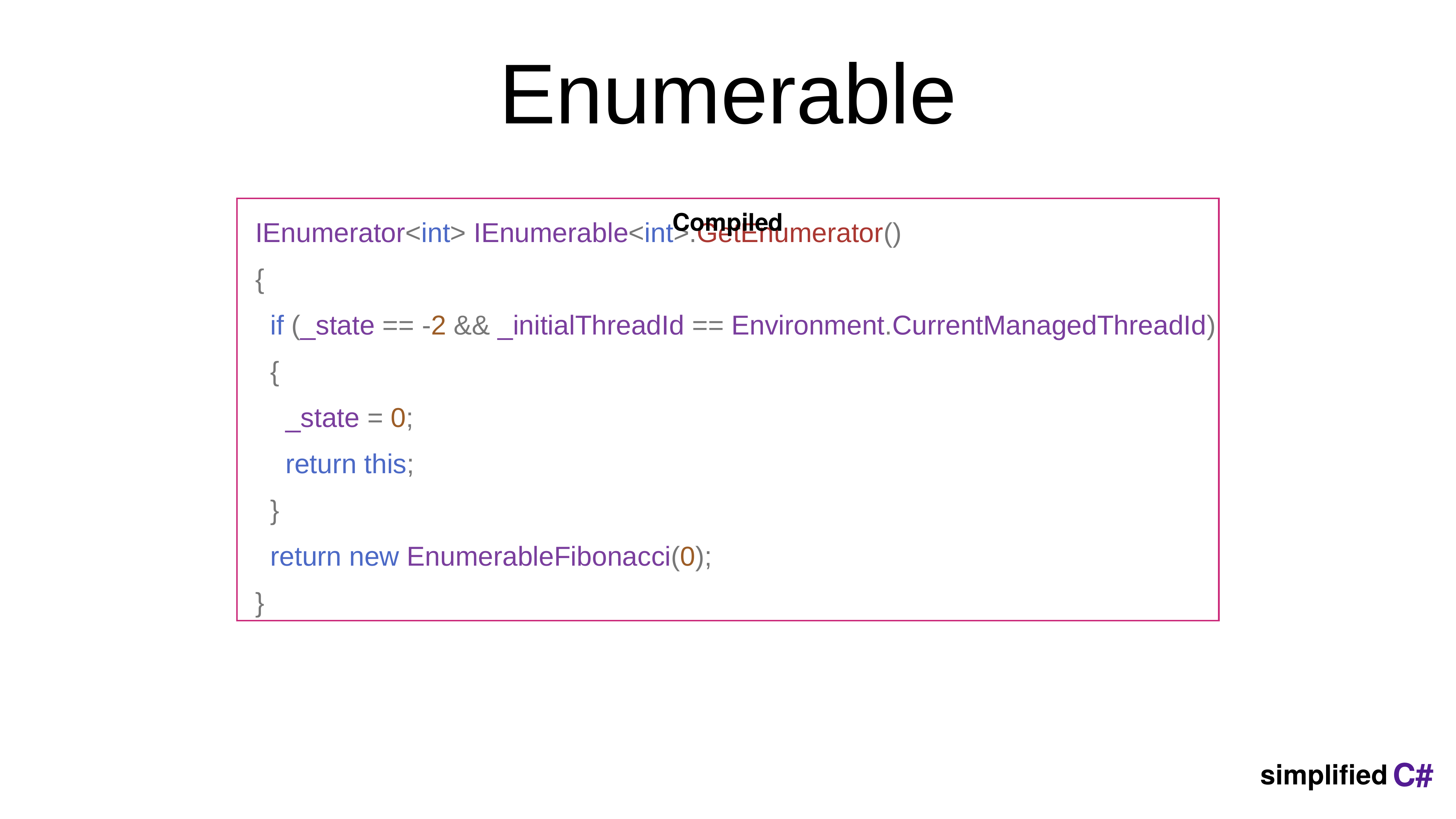

# Enumerable
Compiled
  IEnumerator<int> IEnumerable<int>.GetEnumerator()
  {
    if (_state == -2 && _initialThreadId == Environment.CurrentManagedThreadId)
    {
      _state = 0;
      return this;
    }
    return new EnumerableFibonacci(0);
  }
C#
simplified